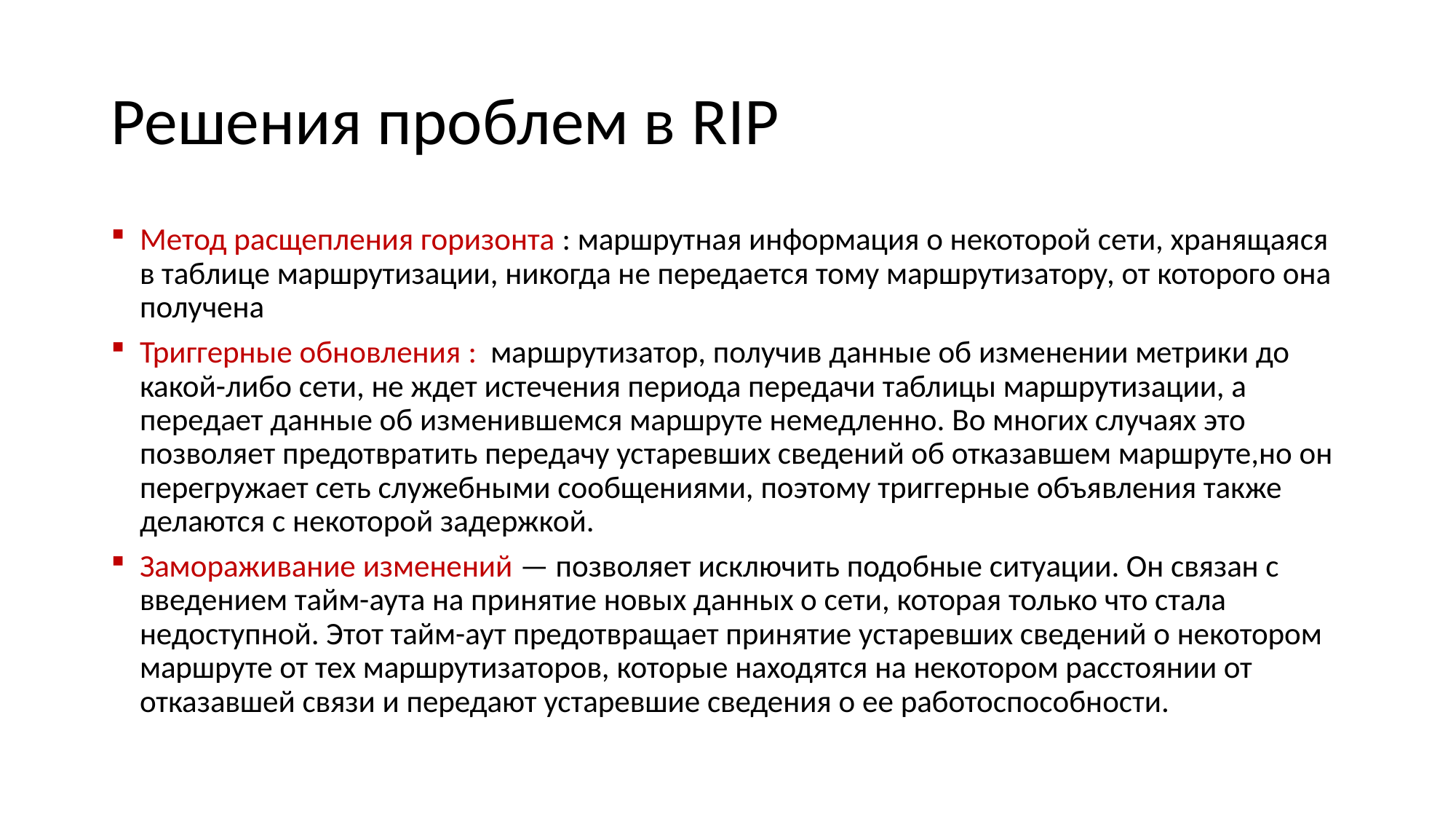

# Решения проблем в RIP
Метод расщепления горизонта : маршрутная информация о некоторой сети, хранящаяся в таблице маршрутизации, никогда не передается тому маршрутизатору, от которого она получена
Триггерные обновления :  маршрутизатор, получив данные об изменении метрики до какой-либо сети, не ждет истечения периода передачи таблицы маршрутизации, а передает данные об изменившемся маршруте немедленно. Во многих случаях это позволяет предотвратить передачу устаревших сведений об отказавшем маршруте,но он перегружает сеть служебными сообщениями, поэтому триггерные объявления также делаются с некоторой задержкой.
Замораживание изменений — позволяет исключить подобные ситуации. Он связан с введением тайм-аута на принятие новых данных о сети, которая только что стала недоступной. Этот тайм-аут предотвращает принятие устаревших сведений о некотором маршруте от тех маршрутизаторов, которые находятся на некотором расстоянии от отказавшей связи и передают устаревшие сведения о ее работоспособности.